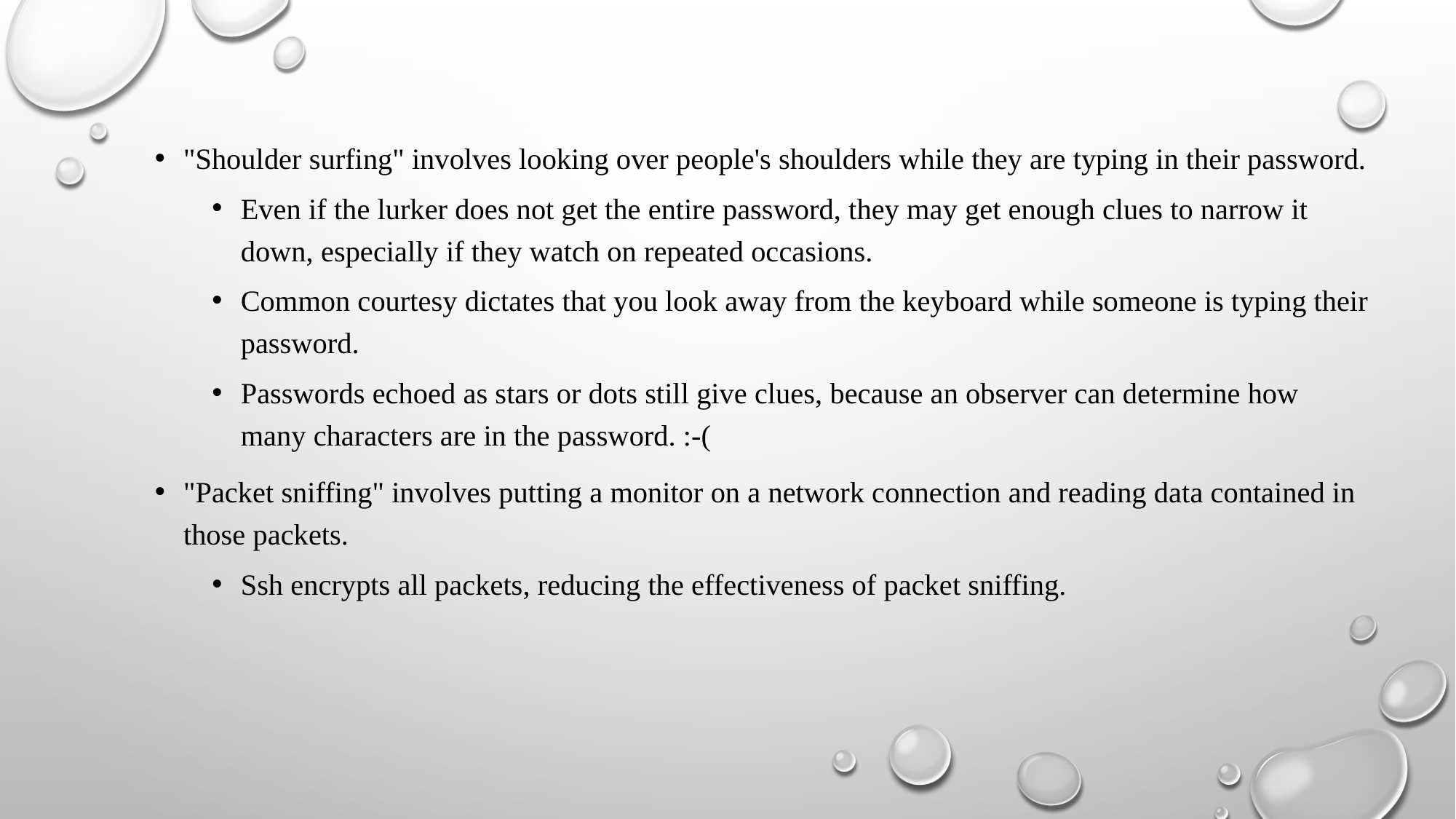

"Shoulder surfing" involves looking over people's shoulders while they are typing in their password.
Even if the lurker does not get the entire password, they may get enough clues to narrow it down, especially if they watch on repeated occasions.
Common courtesy dictates that you look away from the keyboard while someone is typing their password.
Passwords echoed as stars or dots still give clues, because an observer can determine how many characters are in the password. :-(
"Packet sniffing" involves putting a monitor on a network connection and reading data contained in those packets.
Ssh encrypts all packets, reducing the effectiveness of packet sniffing.